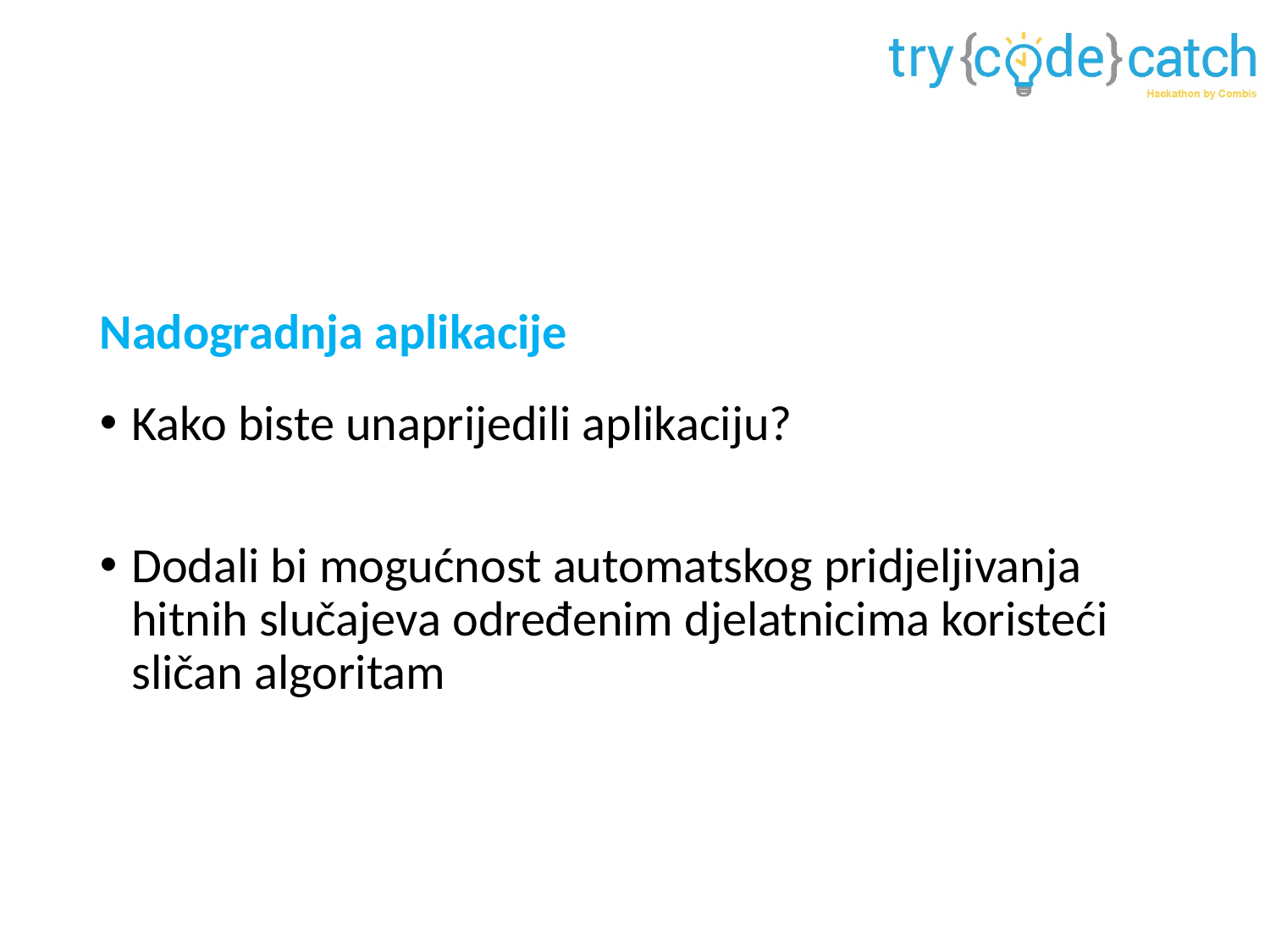

Nadogradnja aplikacije
Kako biste unaprijedili aplikaciju?

Dodali bi mogućnost automatskog pridjeljivanja hitnih slučajeva određenim djelatnicima koristeći sličan algoritam